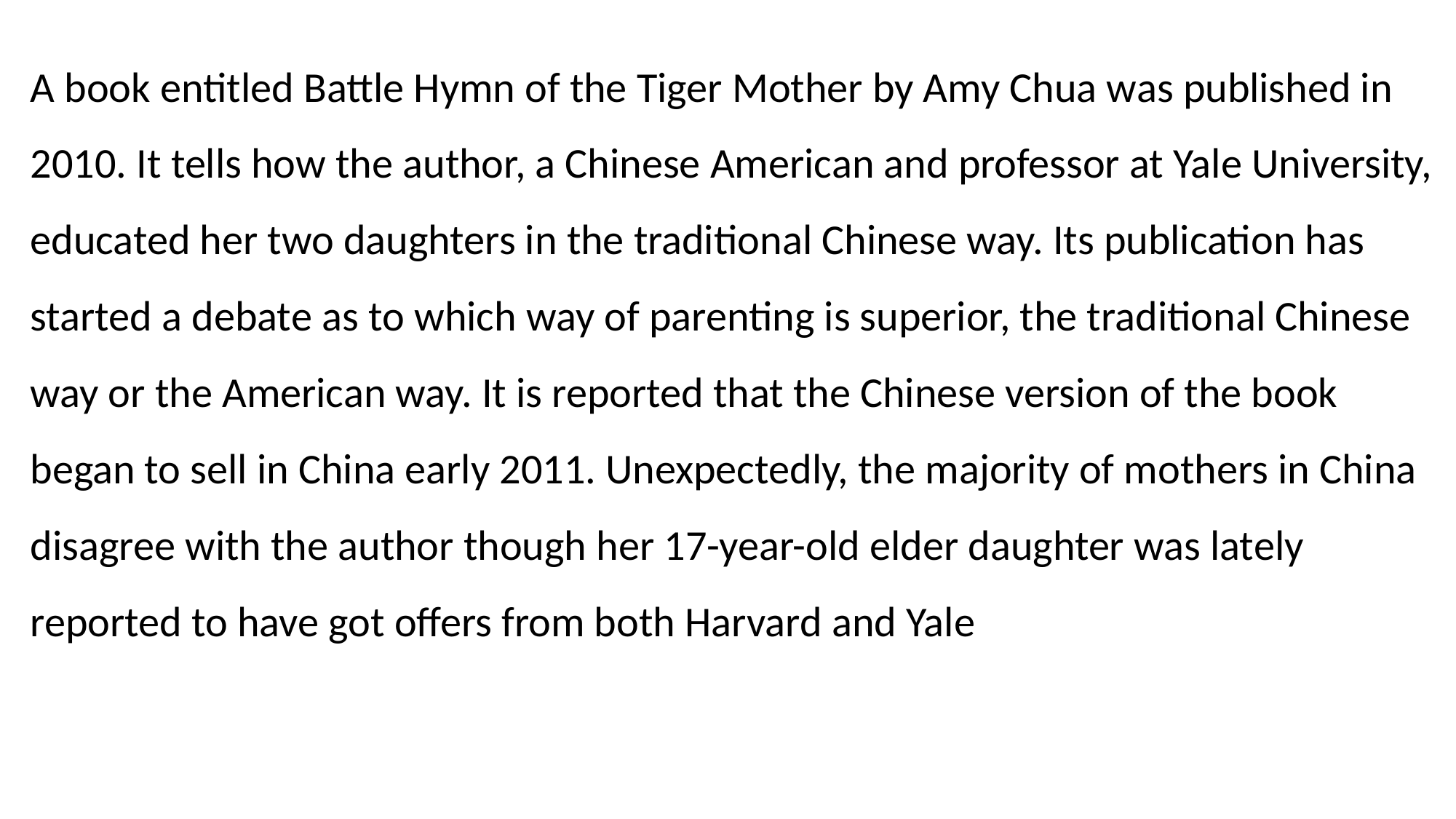

A book entitled Battle Hymn of the Tiger Mother by Amy Chua was published in 2010. It tells how the author, a Chinese American and professor at Yale University, educated her two daughters in the traditional Chinese way. Its publication has started a debate as to which way of parenting is superior, the traditional Chinese way or the American way. It is reported that the Chinese version of the book began to sell in China early 2011. Unexpectedly, the majority of mothers in China disagree with the author though her 17-year-old elder daughter was lately reported to have got offers from both Harvard and Yale